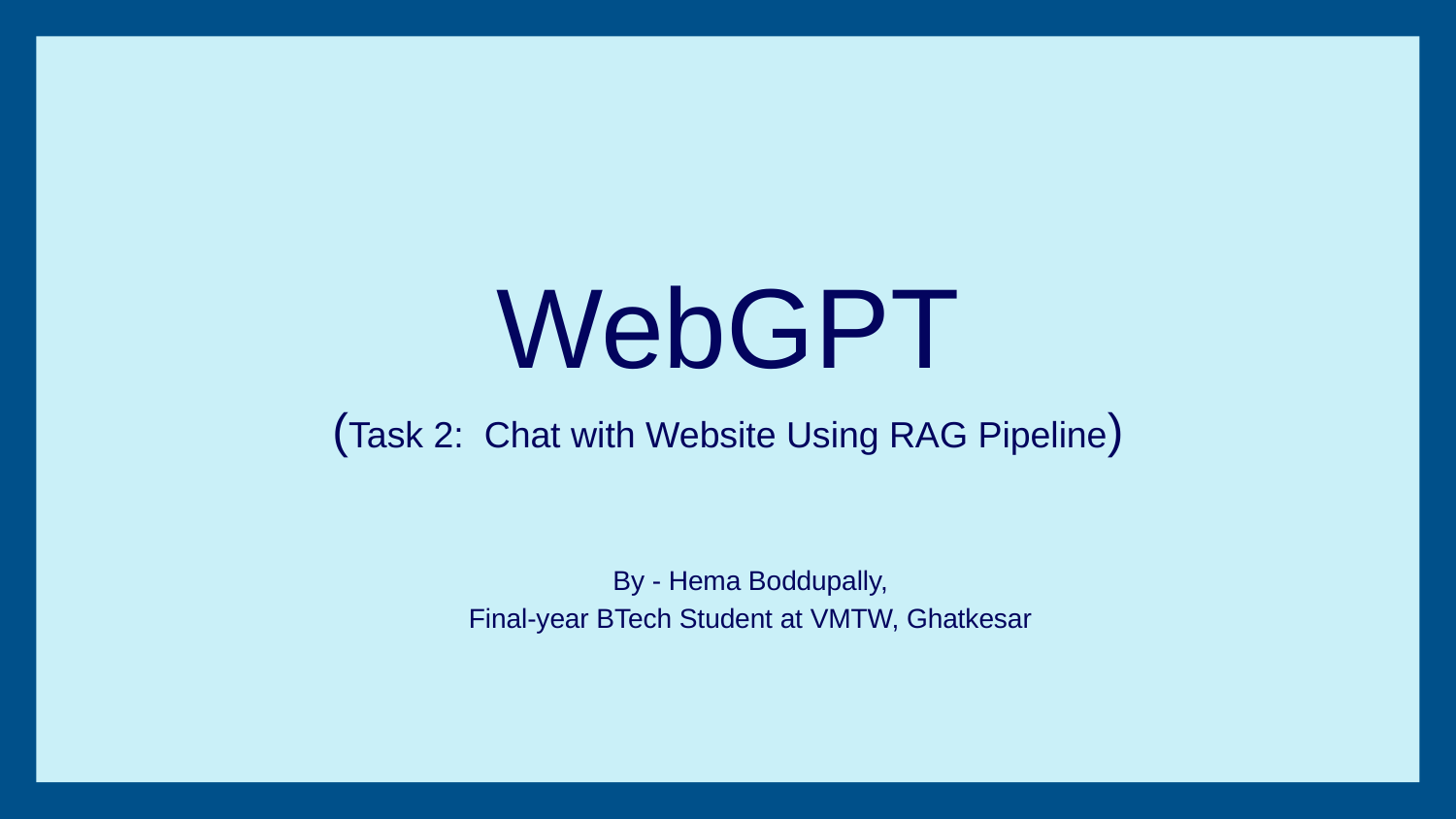

# WebGPT
(Task 2:  Chat with Website Using RAG Pipeline)
By - Hema Boddupally,
Final-year BTech Student at VMTW, Ghatkesar